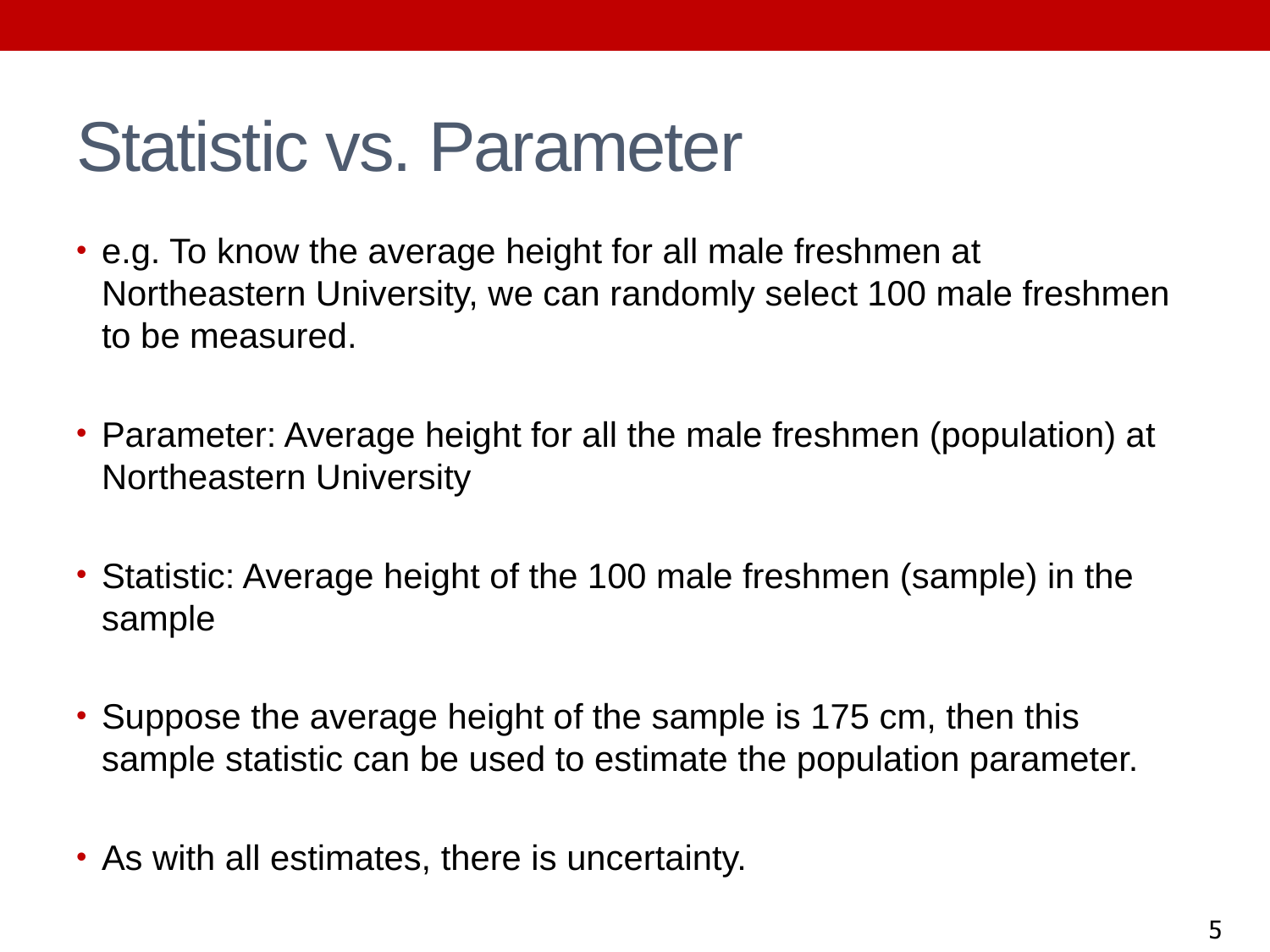

# Statistic vs. Parameter
e.g. To know the average height for all male freshmen at Northeastern University, we can randomly select 100 male freshmen to be measured.

Parameter: Average height for all the male freshmen (population) at Northeastern University

Statistic: Average height of the 100 male freshmen (sample) in the sample

Suppose the average height of the sample is 175 cm, then this sample statistic can be used to estimate the population parameter.

As with all estimates, there is uncertainty.

5